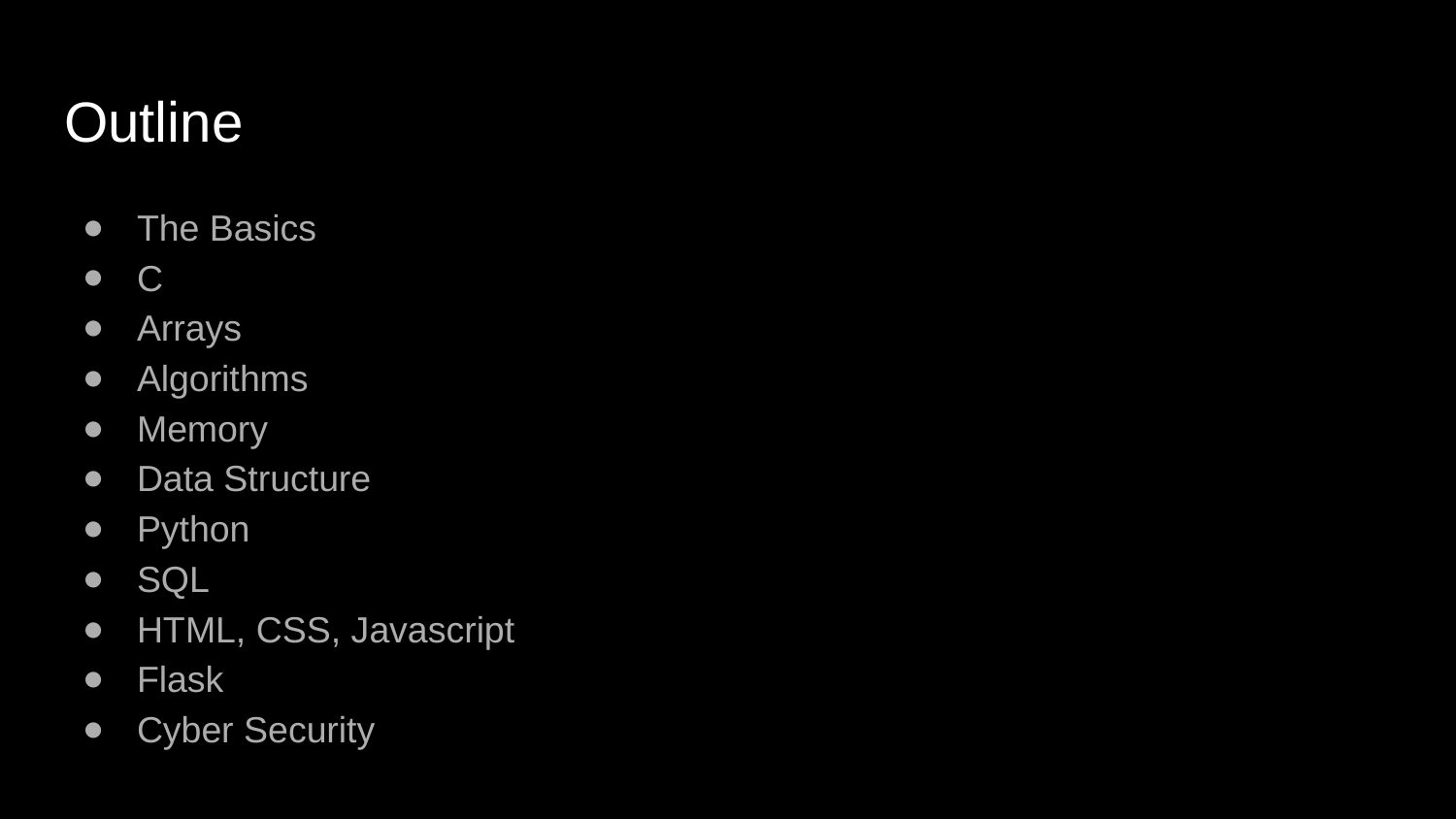

# Outline
The Basics
C
Arrays
Algorithms
Memory
Data Structure
Python
SQL
HTML, CSS, Javascript
Flask
Cyber Security